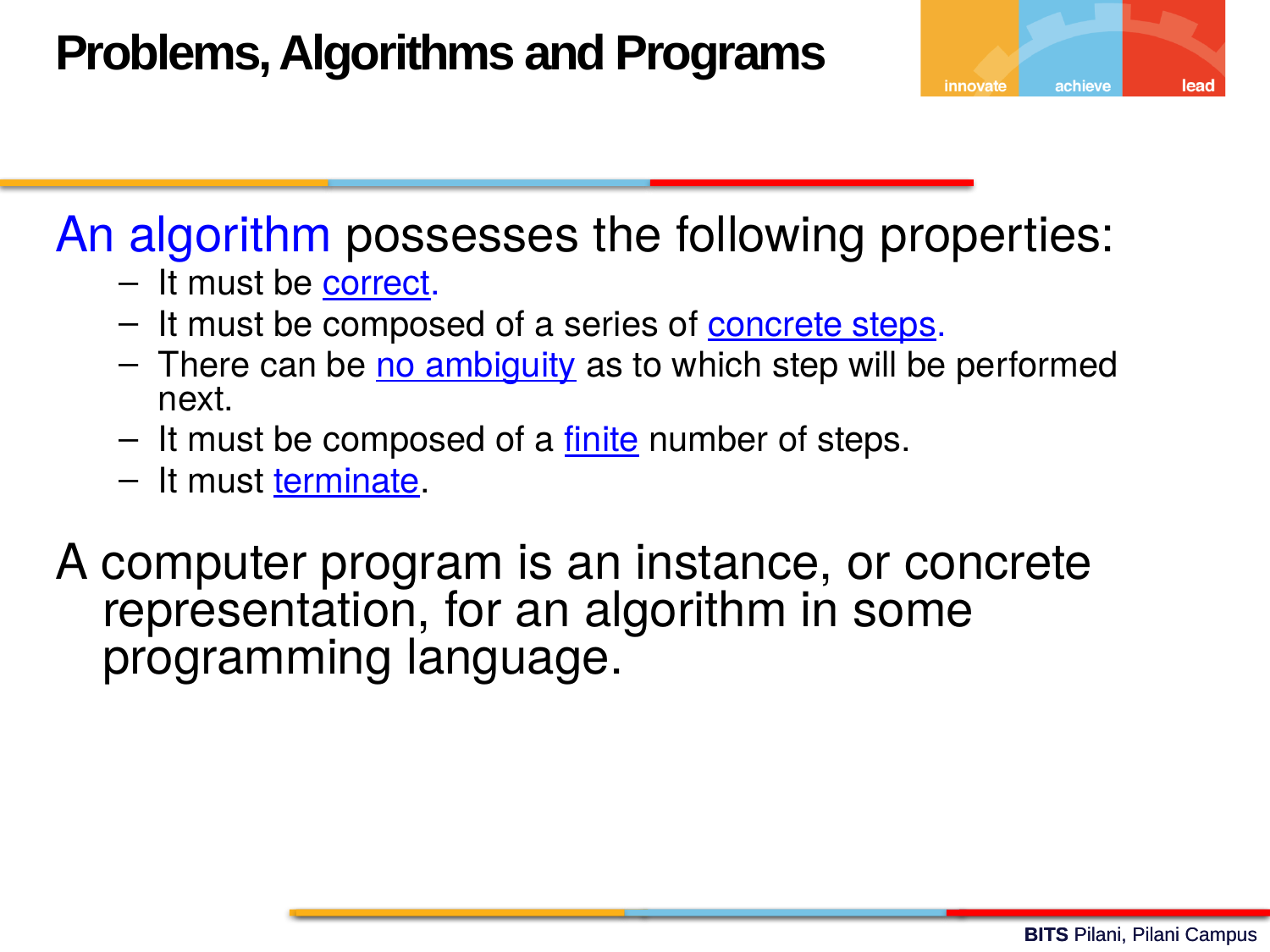

Problems, Algorithms and Programs

An algorithm possesses the following properties:
It must be correct.
It must be composed of a series of concrete steps.
There can be no ambiguity as to which step will be performed next.
It must be composed of a finite number of steps.
It must terminate.

A computer program is an instance, or concrete representation, for an algorithm in some programming language.